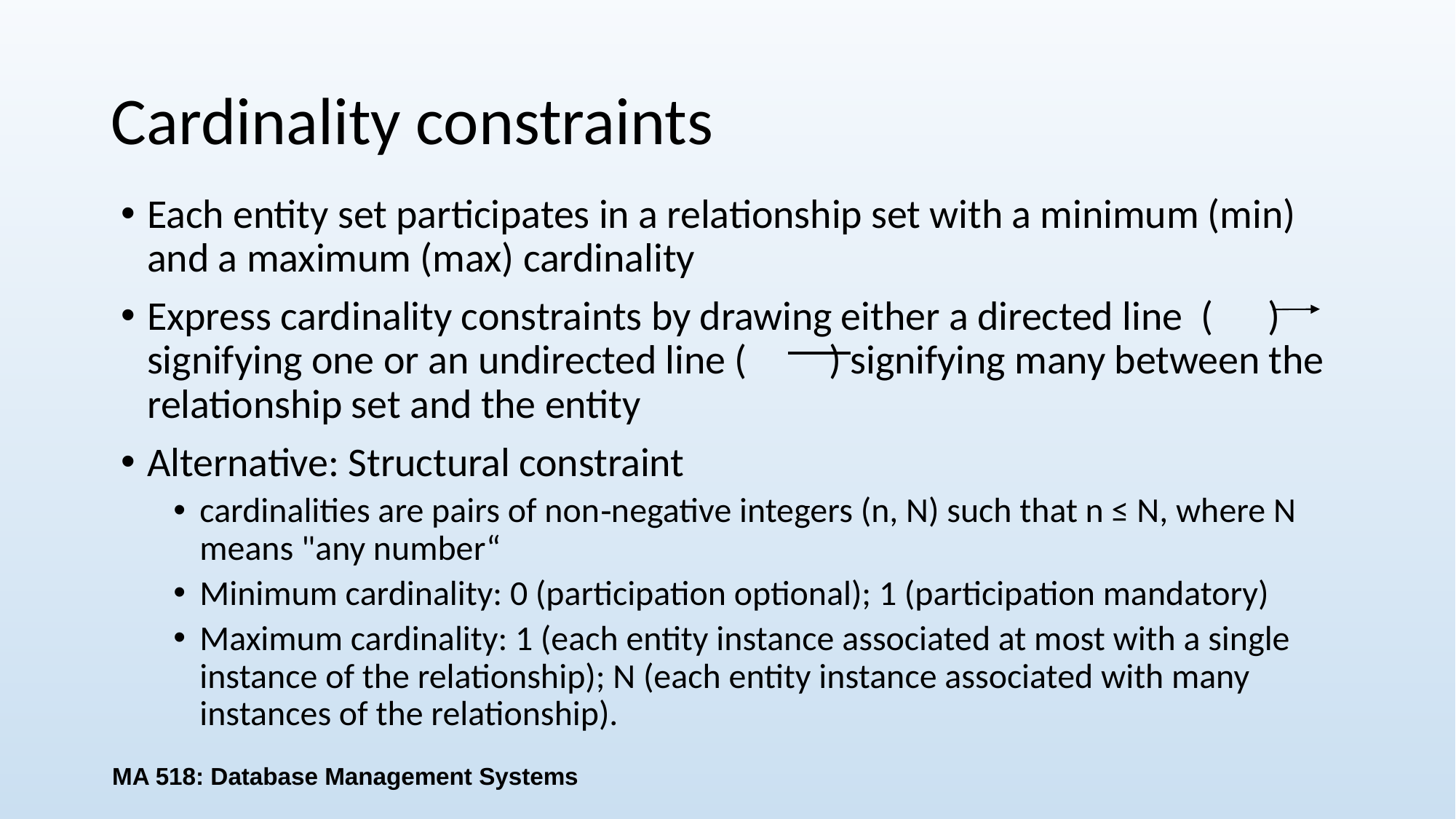

# Cardinality constraints
Each entity set participates in a relationship set with a minimum (min) and a maximum (max) cardinality
Express cardinality constraints by drawing either a directed line  (      ) signifying one or an undirected line (         ) signifying many between the relationship set and the entity
Alternative: Structural constraint
cardinalities are pairs of non‐negative integers (n, N) such that n ≤ N, where N means "any number“
Minimum cardinality: 0 (participation optional); 1 (participation mandatory)
Maximum cardinality: 1 (each entity instance associated at most with a single instance of the relationship); N (each entity instance associated with many instances of the relationship).
MA 518: Database Management Systems